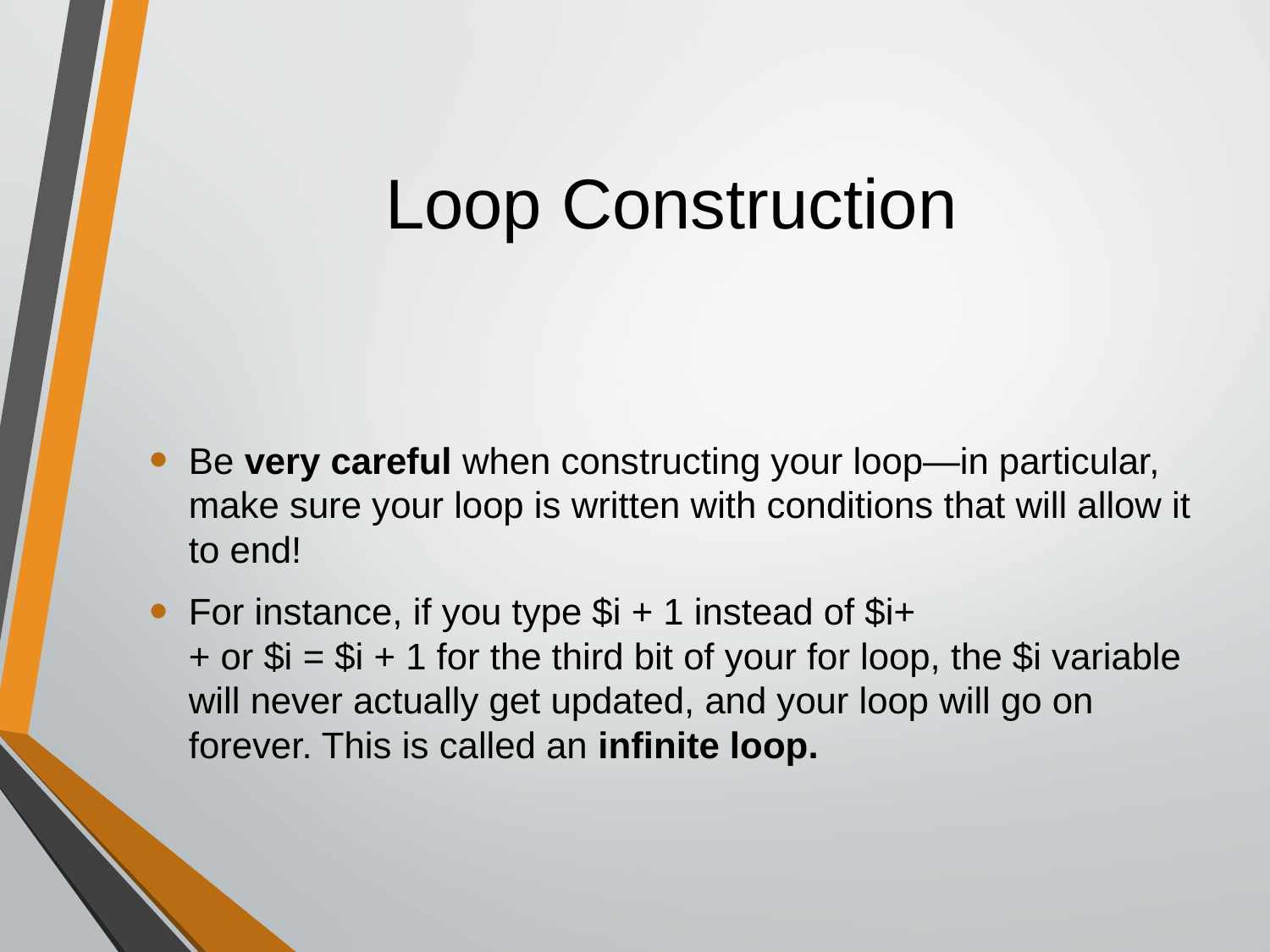

# Loop Construction
Be very careful when constructing your loop—in particular, make sure your loop is written with conditions that will allow it to end!
For instance, if you type $i + 1 instead of $i++ or $i = $i + 1 for the third bit of your for loop, the $i variable will never actually get updated, and your loop will go on forever. This is called an infinite loop.